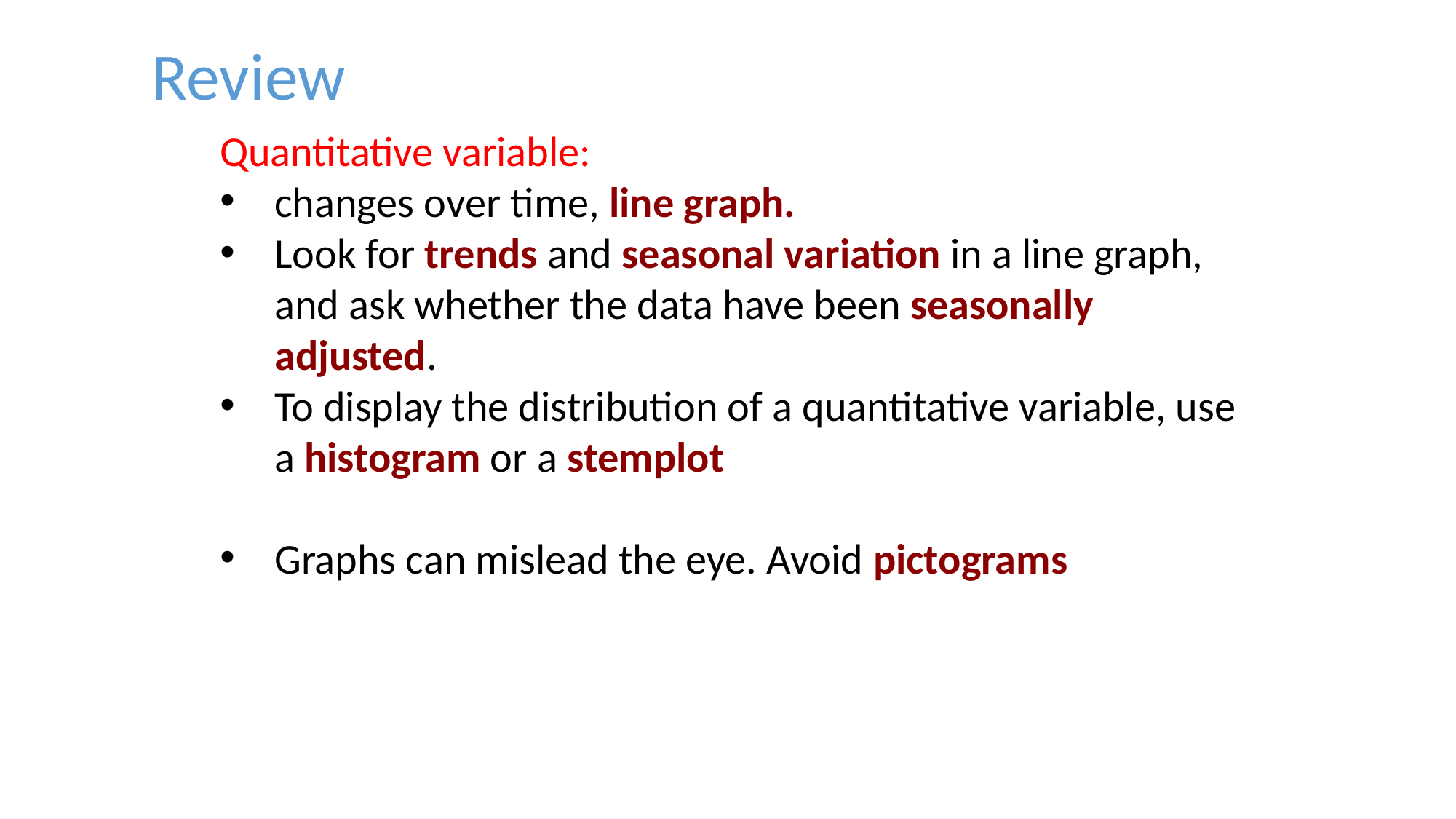

# Review
Quantitative variable:
changes over time, line graph.
Look for trends and seasonal variation in a line graph, and ask whether the data have been seasonally adjusted.
To display the distribution of a quantitative variable, use a histogram or a stemplot

Graphs can mislead the eye. Avoid pictograms